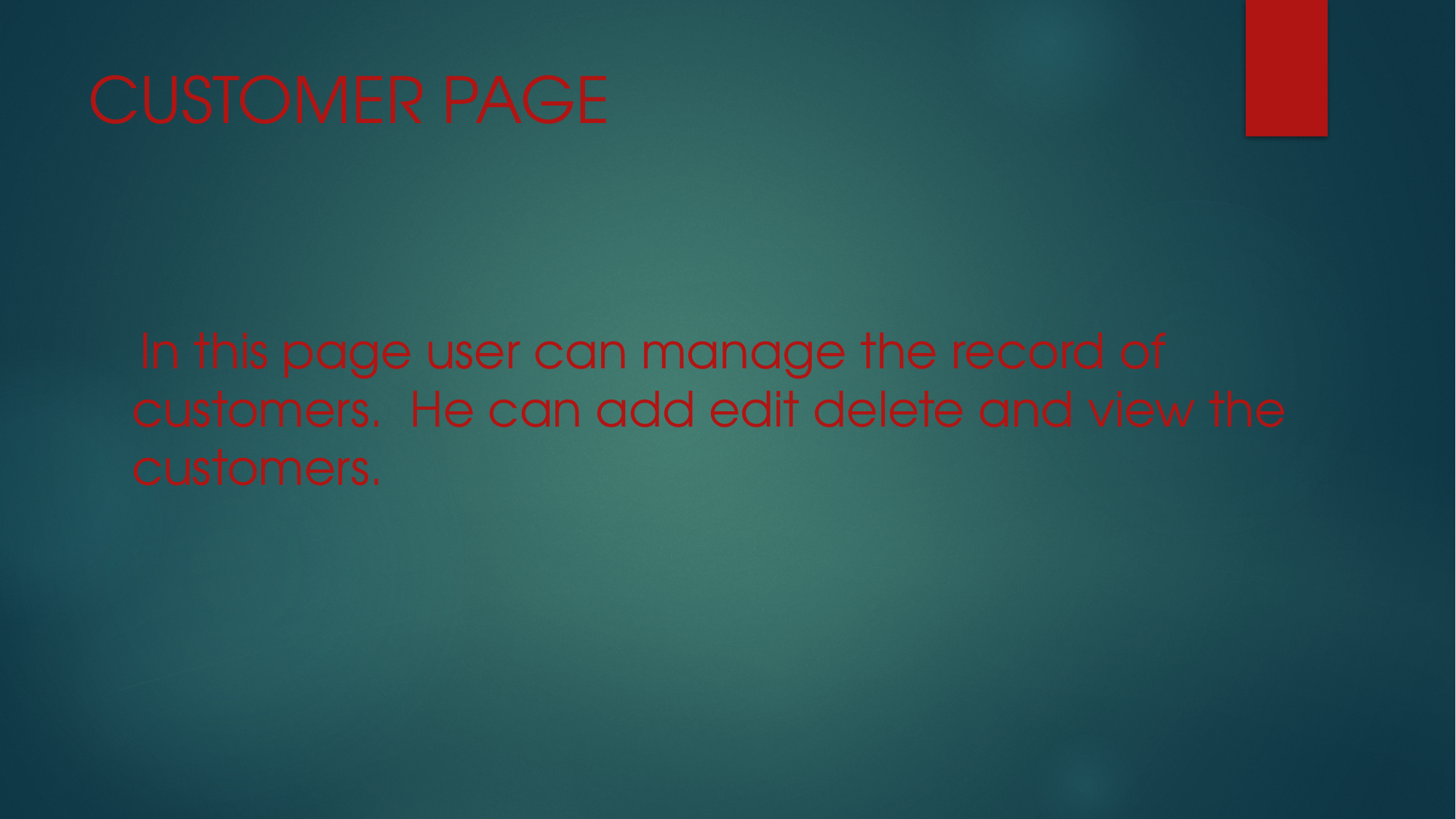

# CUSTOMER PAGE
 In this page user can manage the record of customers.  He can add edit delete and view the customers.